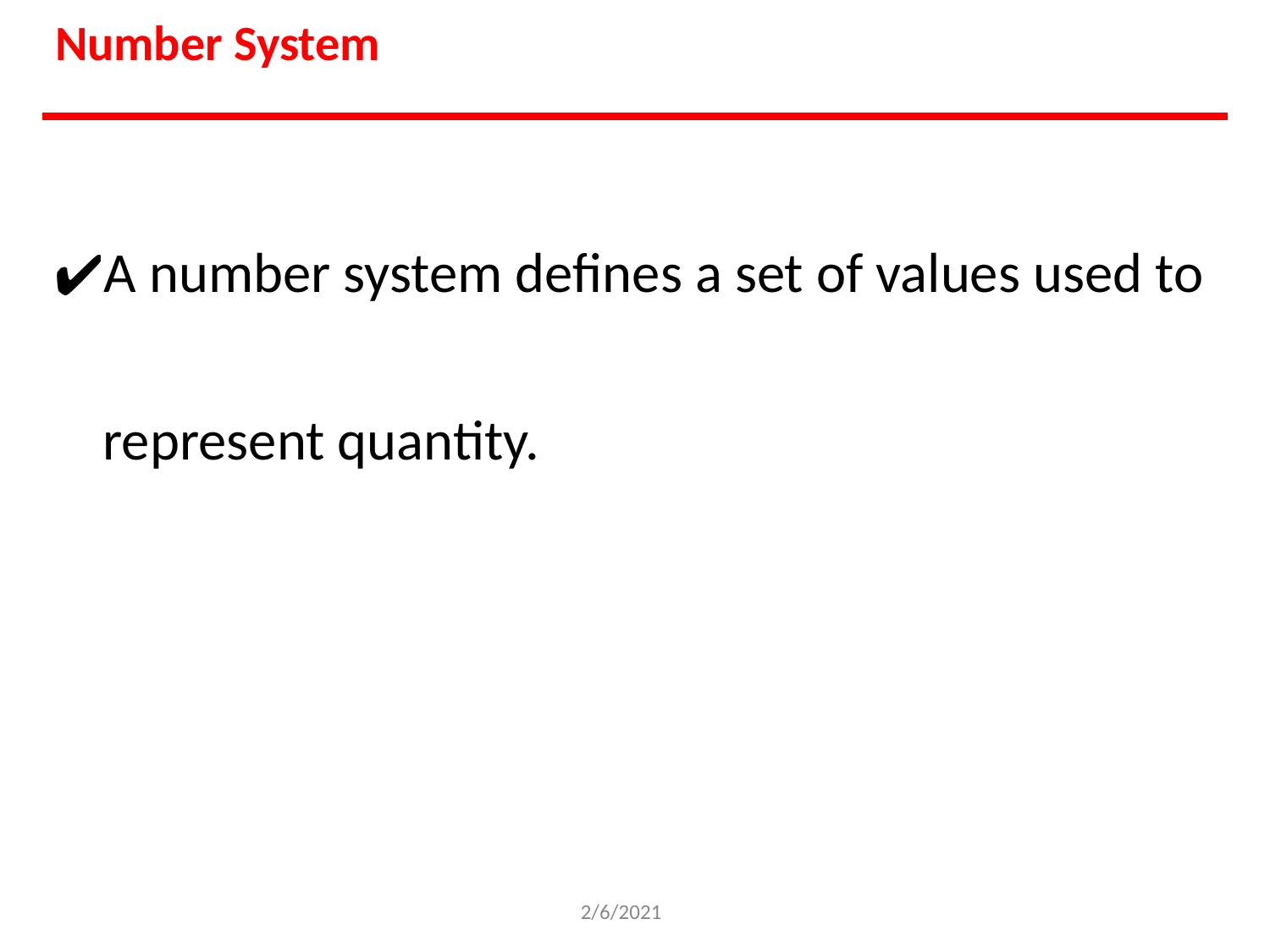

# Number System

A number system defines a set of values used to

represent quantity.
2/6/2021